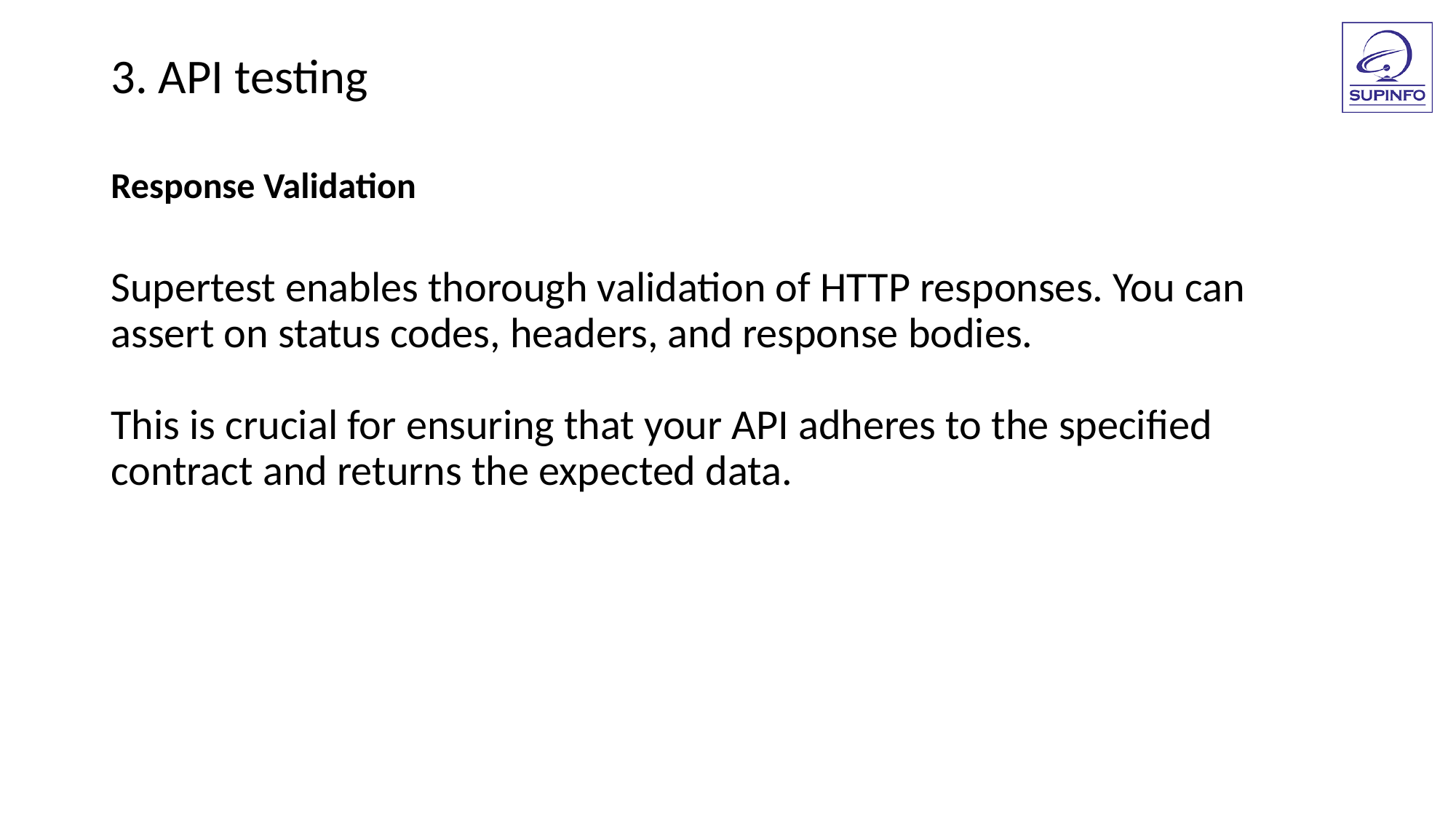

3. API testing
Response Validation
Supertest enables thorough validation of HTTP responses. You can assert on status codes, headers, and response bodies.

This is crucial for ensuring that your API adheres to the specified contract and returns the expected data.